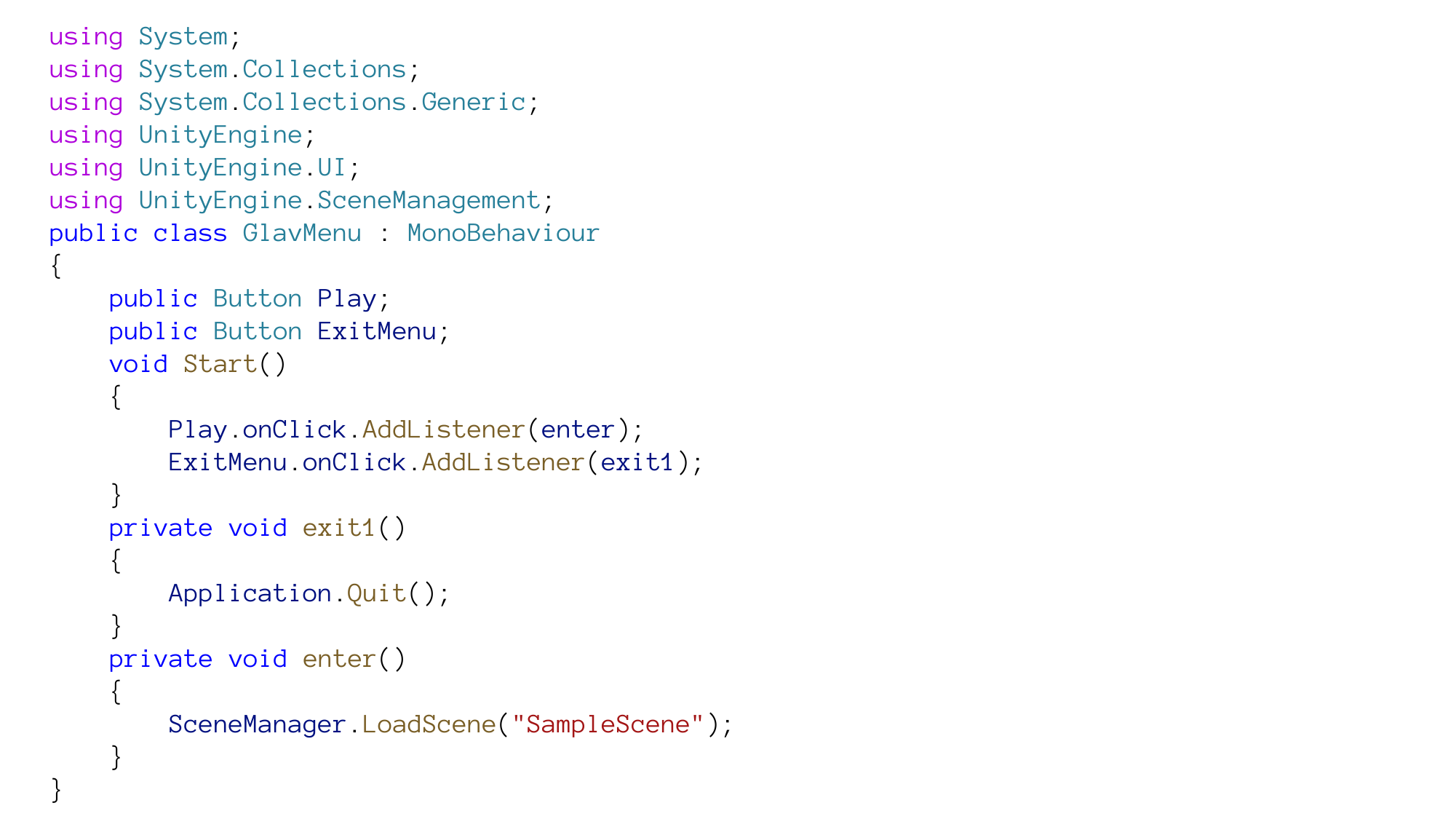

using System;
using System.Collections;
using System.Collections.Generic;
using UnityEngine;
using UnityEngine.UI;
using UnityEngine.SceneManagement;
public class GlavMenu : MonoBehaviour
{
    public Button Play;
    public Button ExitMenu;
    void Start()
    {
        Play.onClick.AddListener(enter);
        ExitMenu.onClick.AddListener(exit1);
    }
    private void exit1()
    {
        Application.Quit();
    }
    private void enter()
    {
        SceneManager.LoadScene("SampleScene");
    }
}